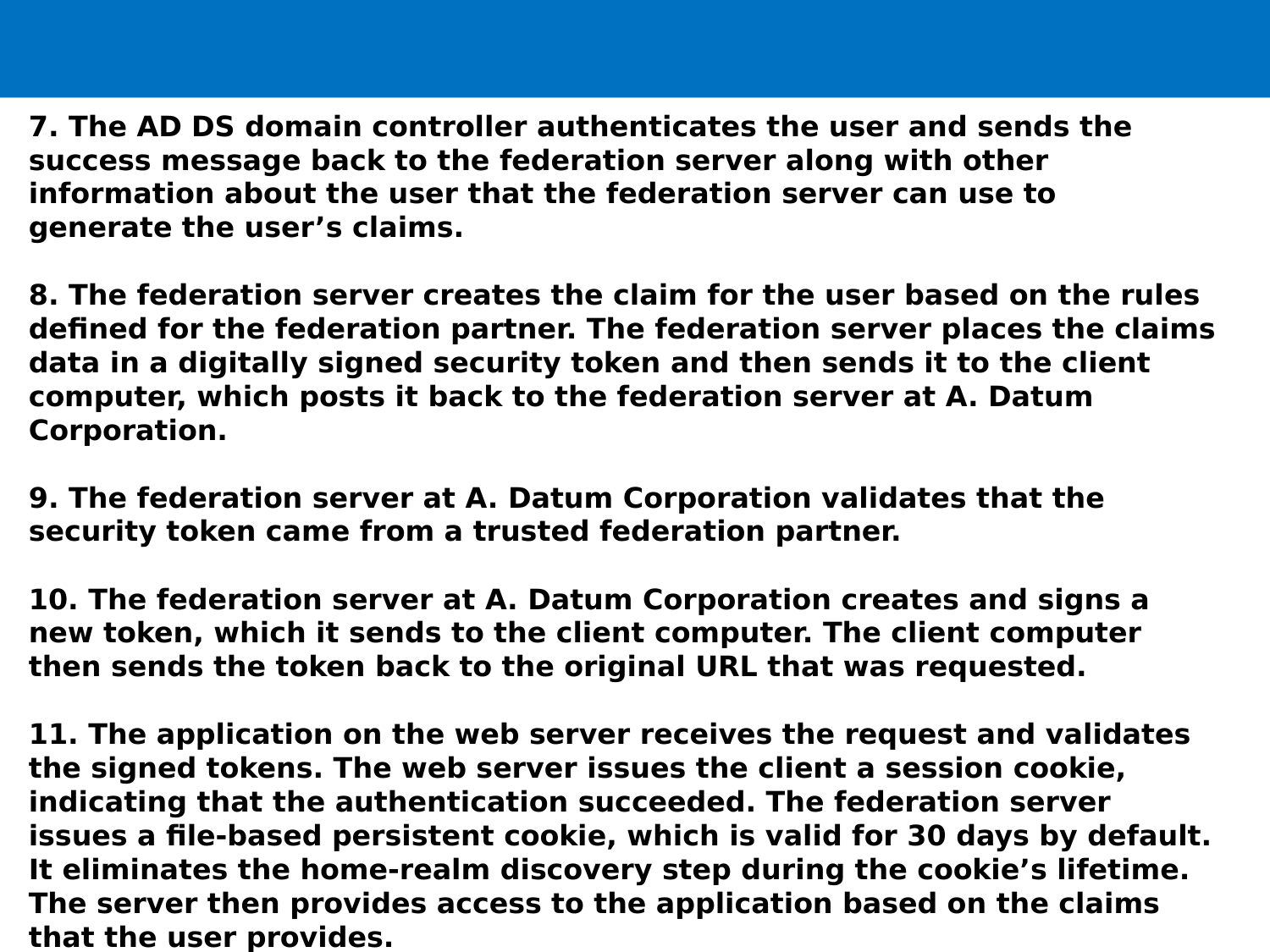

7. The AD DS domain controller authenticates the user and sends the success message back to the federation server along with other information about the user that the federation server can use to
generate the user’s claims.

8. The federation server creates the claim for the user based on the rules defined for the federation partner. The federation server places the claims data in a digitally signed security token and then sends it to the client computer, which posts it back to the federation server at A. Datum Corporation.

9. The federation server at A. Datum Corporation validates that the security token came from a trusted federation partner.

10. The federation server at A. Datum Corporation creates and signs a new token, which it sends to the client computer. The client computer then sends the token back to the original URL that was requested.

11. The application on the web server receives the request and validates the signed tokens. The web server issues the client a session cookie, indicating that the authentication succeeded. The federation server
issues a file-based persistent cookie, which is valid for 30 days by default. It eliminates the home-realm discovery step during the cookie’s lifetime. The server then provides access to the application based on the claims that the user provides.